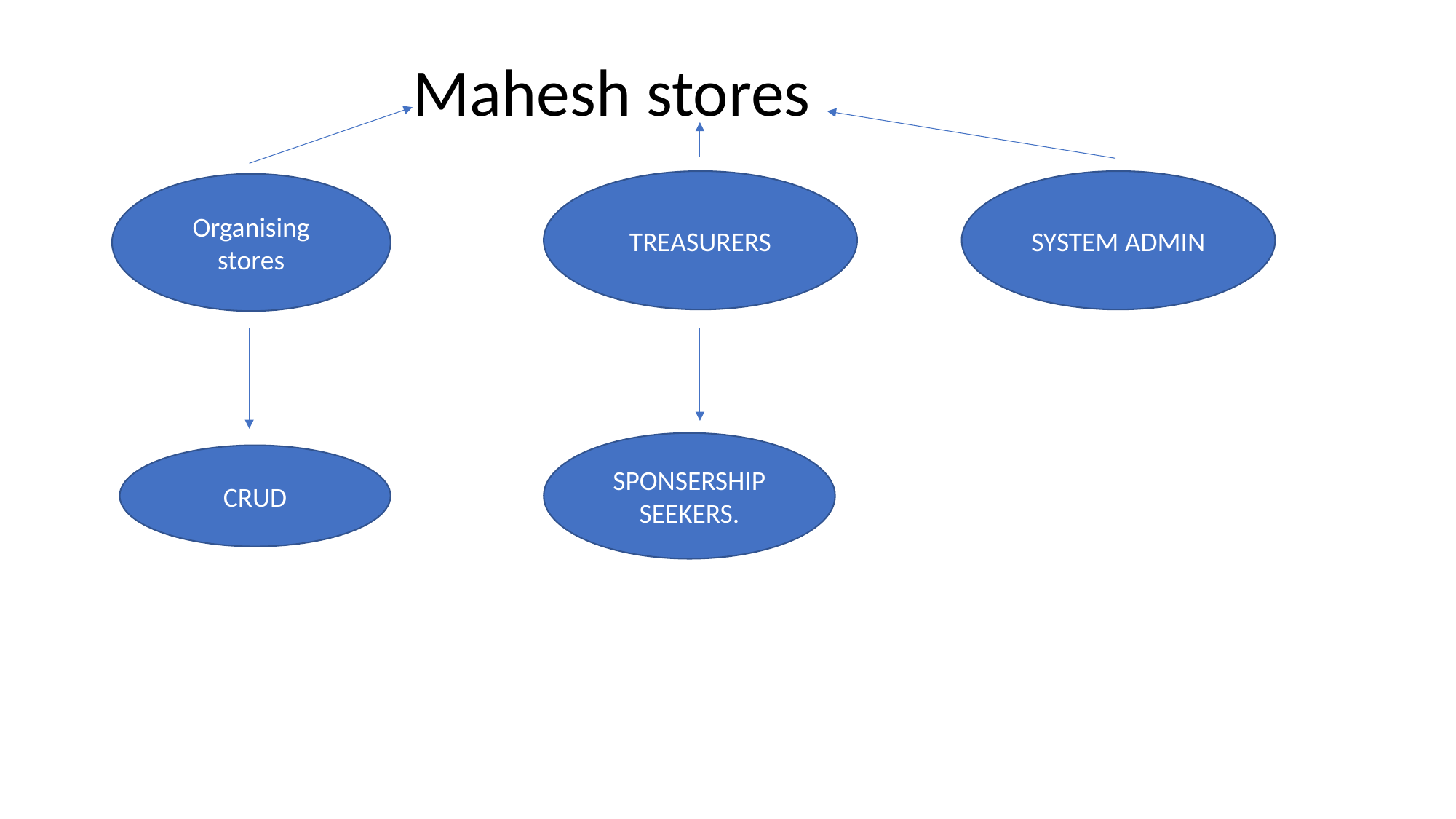

# Mahesh stores
SYSTEM ADMIN
TREASURERS
Organising stores
SPONSERSHIP SEEKERS.
CRUD